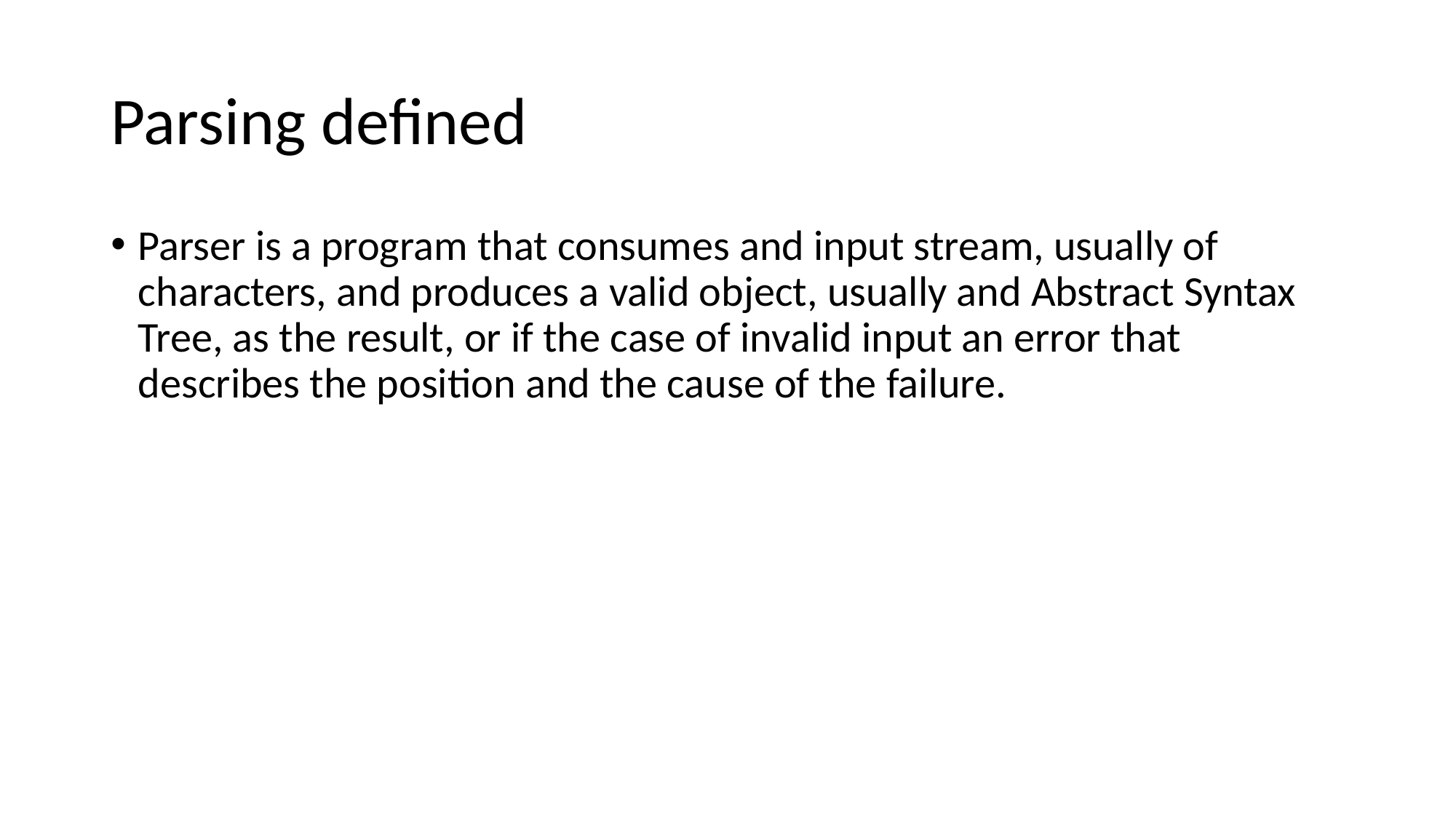

# Parsing defined
Parser is a program that consumes and input stream, usually of characters, and produces a valid object, usually and Abstract Syntax Tree, as the result, or if the case of invalid input an error that describes the position and the cause of the failure.